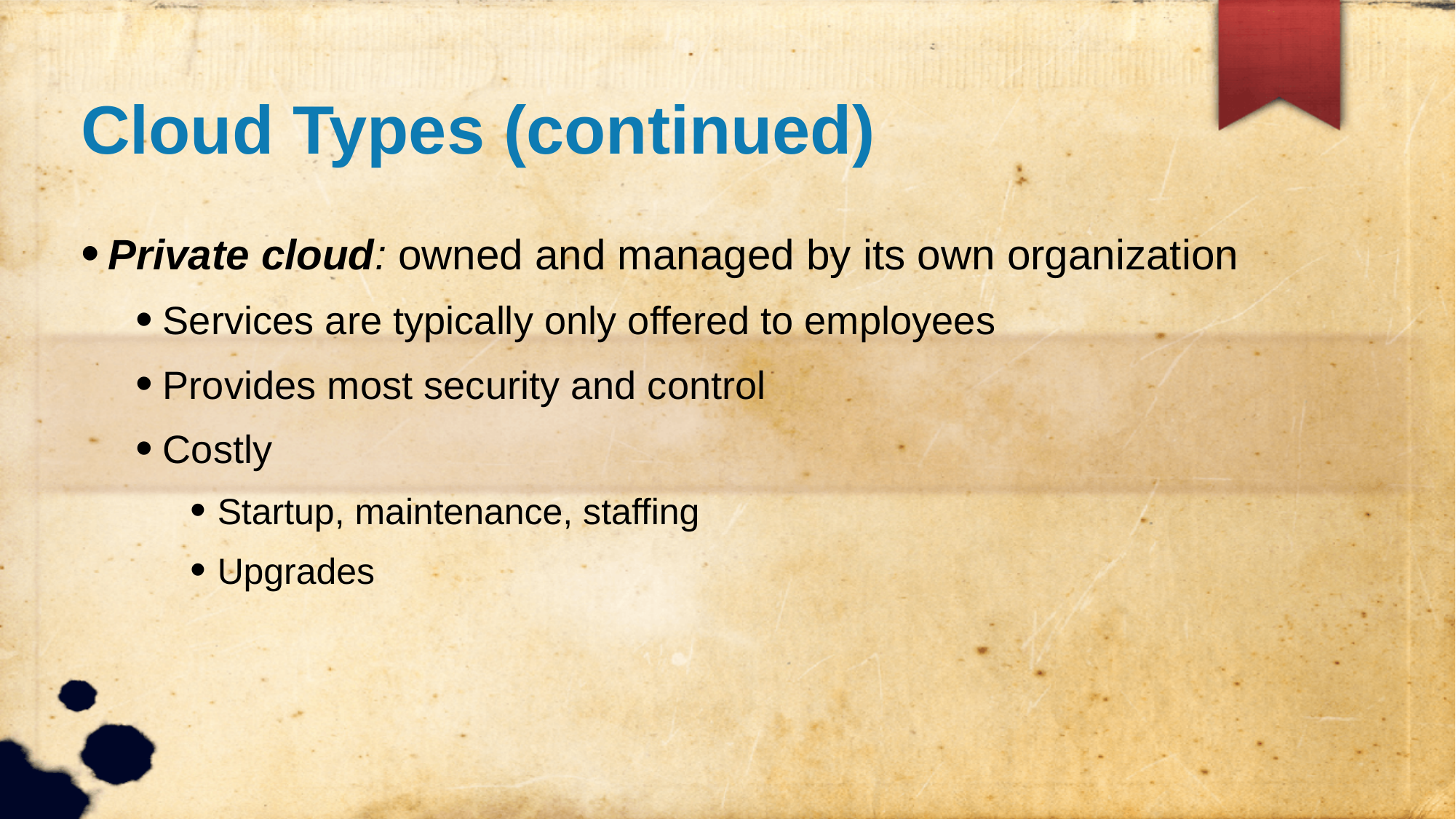

Cloud Types (continued)
Private cloud: owned and managed by its own organization
Services are typically only offered to employees
Provides most security and control
Costly
Startup, maintenance, staffing
Upgrades